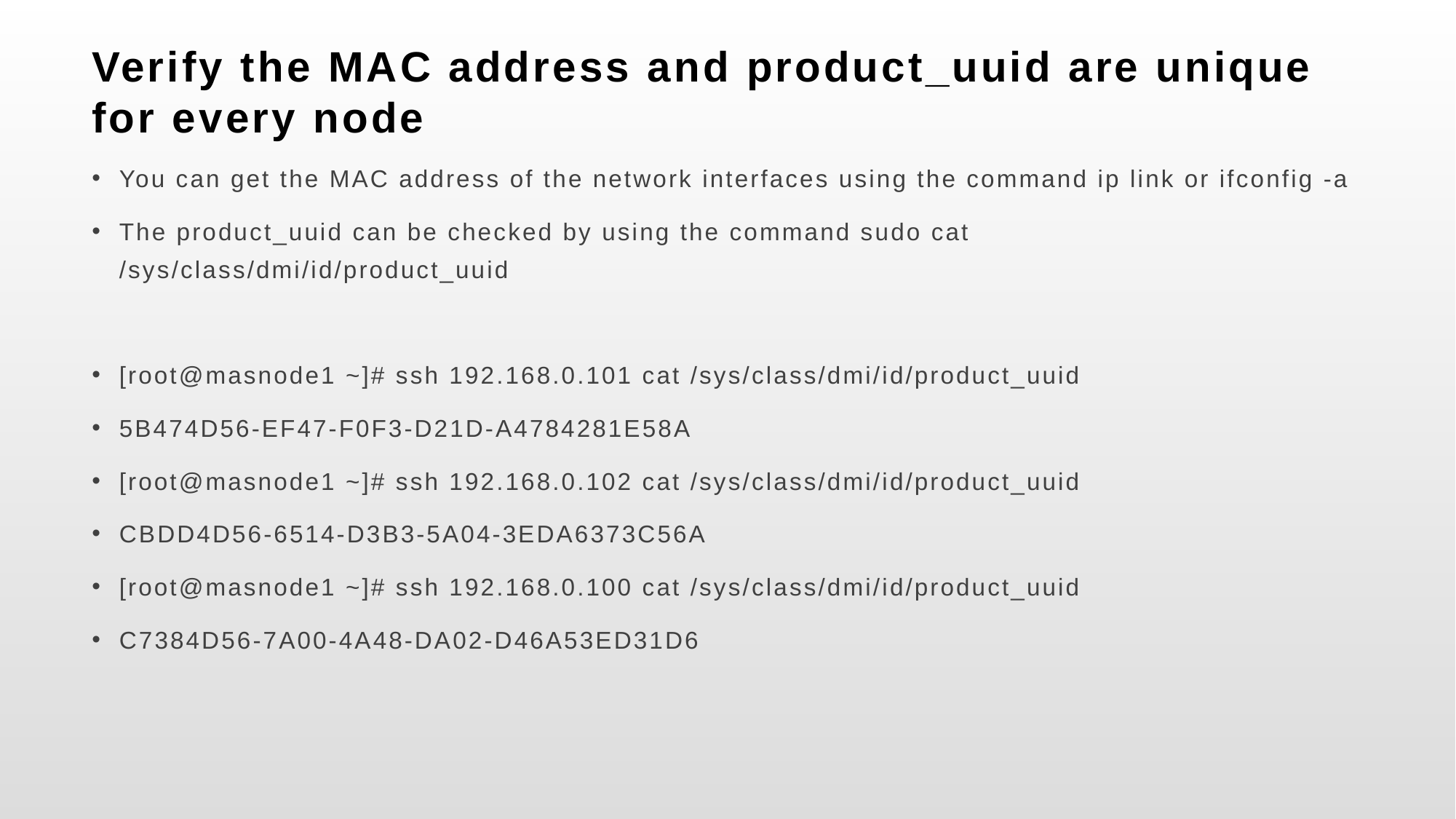

# Verify the MAC address and product_uuid are unique for every node
You can get the MAC address of the network interfaces using the command ip link or ifconfig -a
The product_uuid can be checked by using the command sudo cat /sys/class/dmi/id/product_uuid

[root@masnode1 ~]# ssh 192.168.0.101 cat /sys/class/dmi/id/product_uuid
5B474D56-EF47-F0F3-D21D-A4784281E58A
[root@masnode1 ~]# ssh 192.168.0.102 cat /sys/class/dmi/id/product_uuid
CBDD4D56-6514-D3B3-5A04-3EDA6373C56A
[root@masnode1 ~]# ssh 192.168.0.100 cat /sys/class/dmi/id/product_uuid
C7384D56-7A00-4A48-DA02-D46A53ED31D6